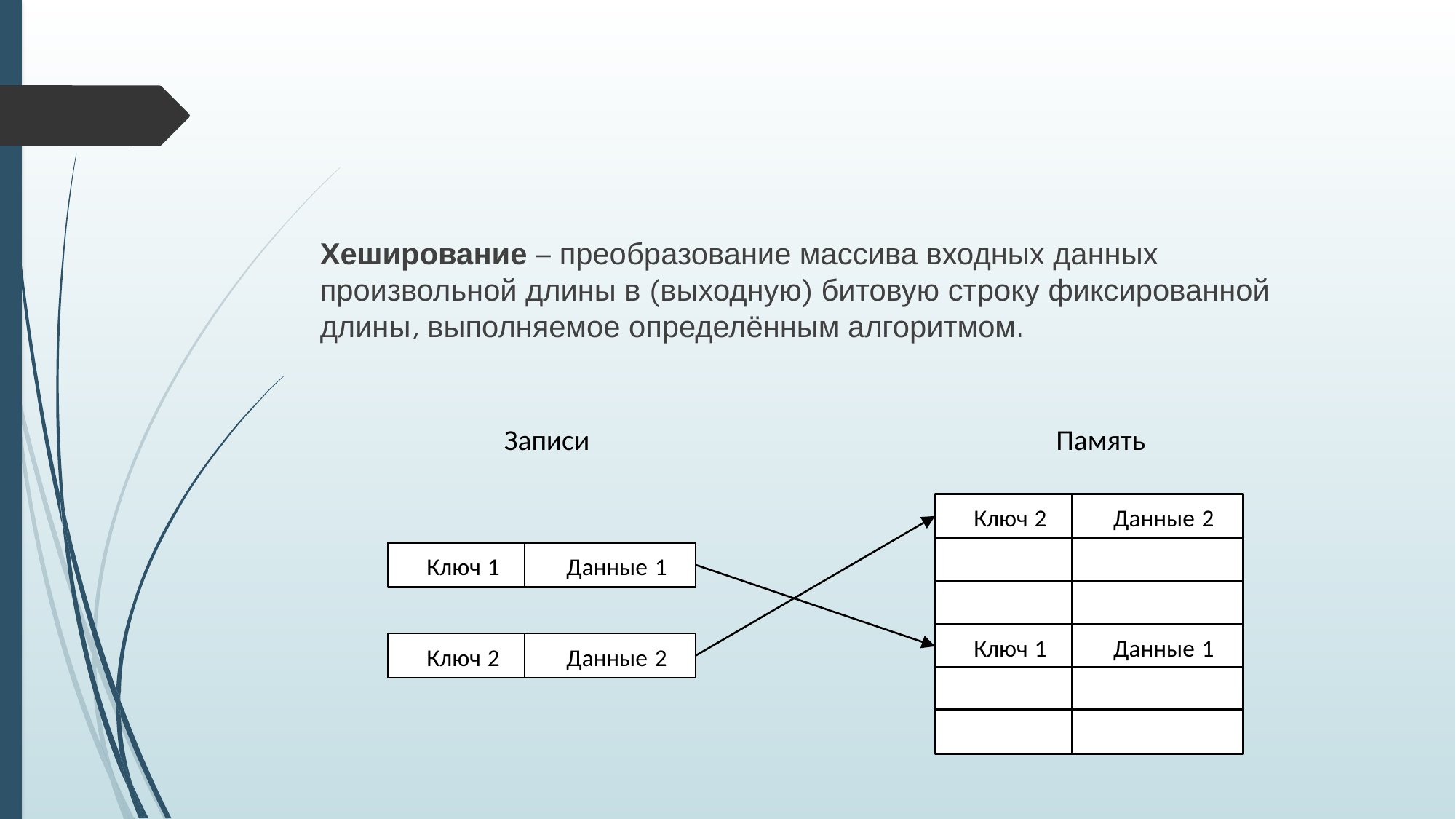

#
Хеширование – преобразование массива входных данных произвольной длины в (выходную) битовую строку фиксированной длины, выполняемое определённым алгоритмом.

Записи
Память

Ключ
2
Данные
2

Ключ
1
Данные
1

Ключ
1
Данные
1

Ключ
2
Данные
2